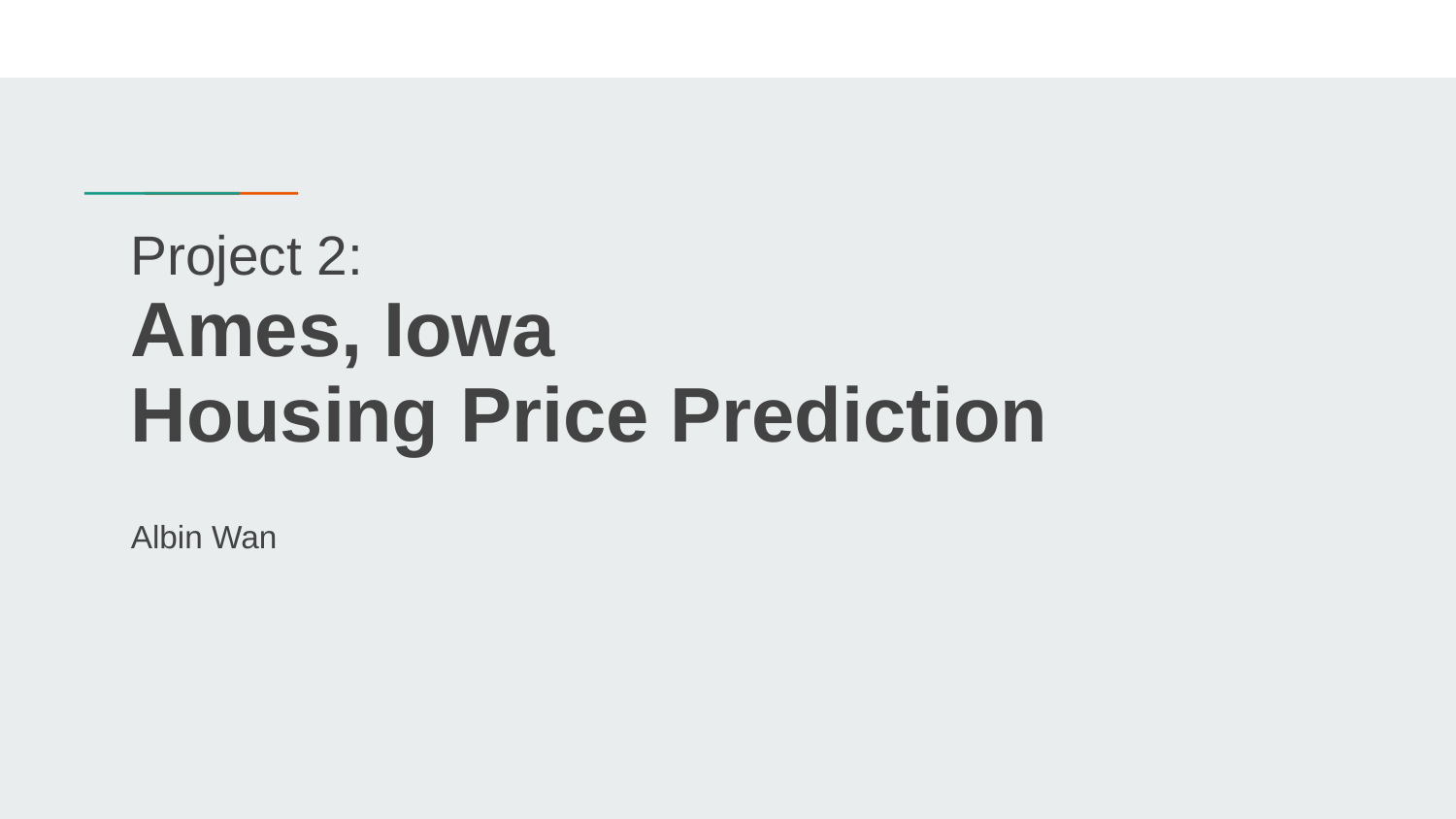

# Project 2:
Ames, Iowa
Housing Price Prediction
Albin Wan